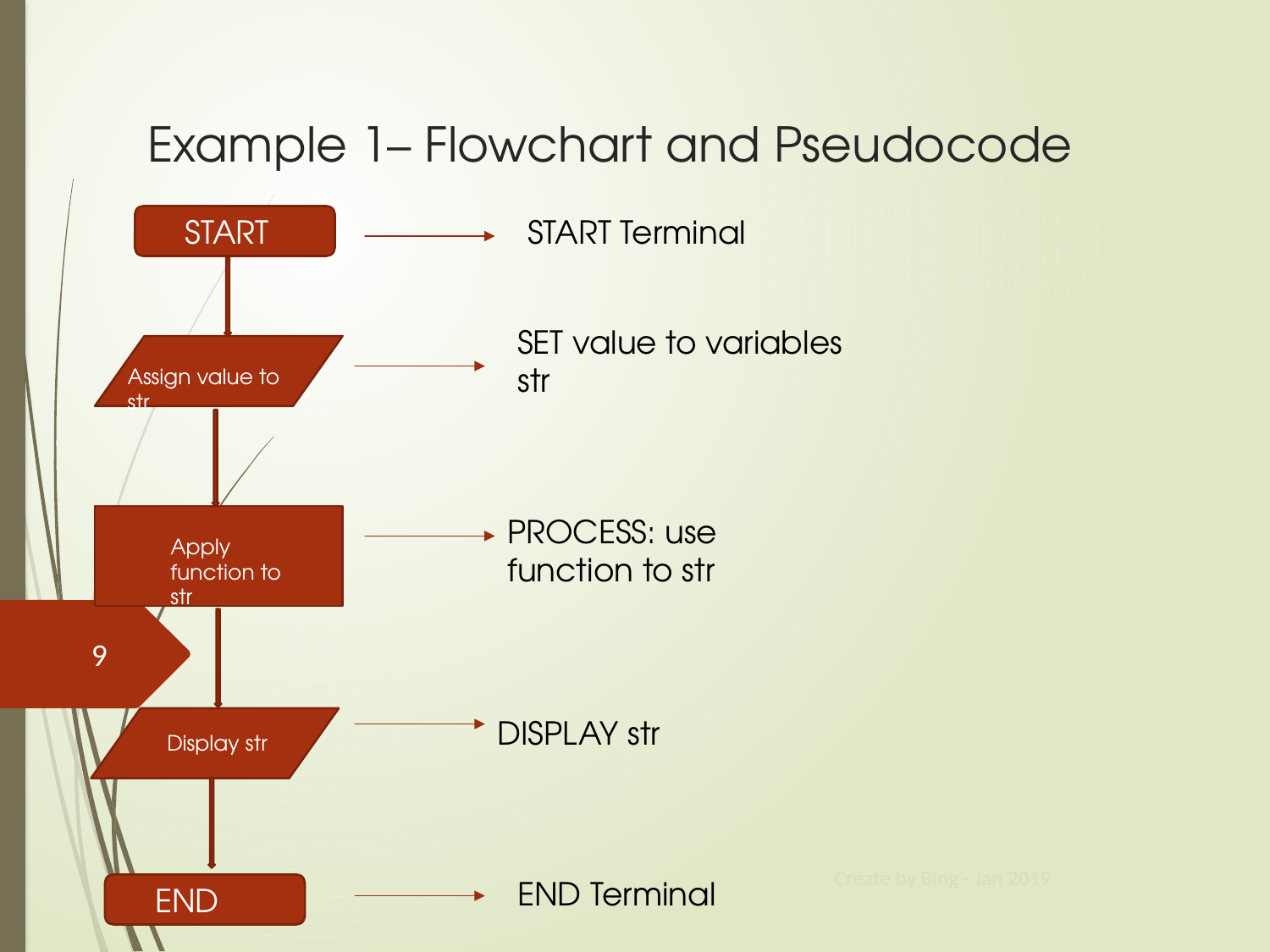

# Example 1– Flowchart and Pseudocode

START
START Terminal

SET value to variables str

Assign value to str

PROCESS: use function to str
Apply function to str

9
DISPLAY str

Display str

Create by Bing - Jan 2019
END Terminal

END